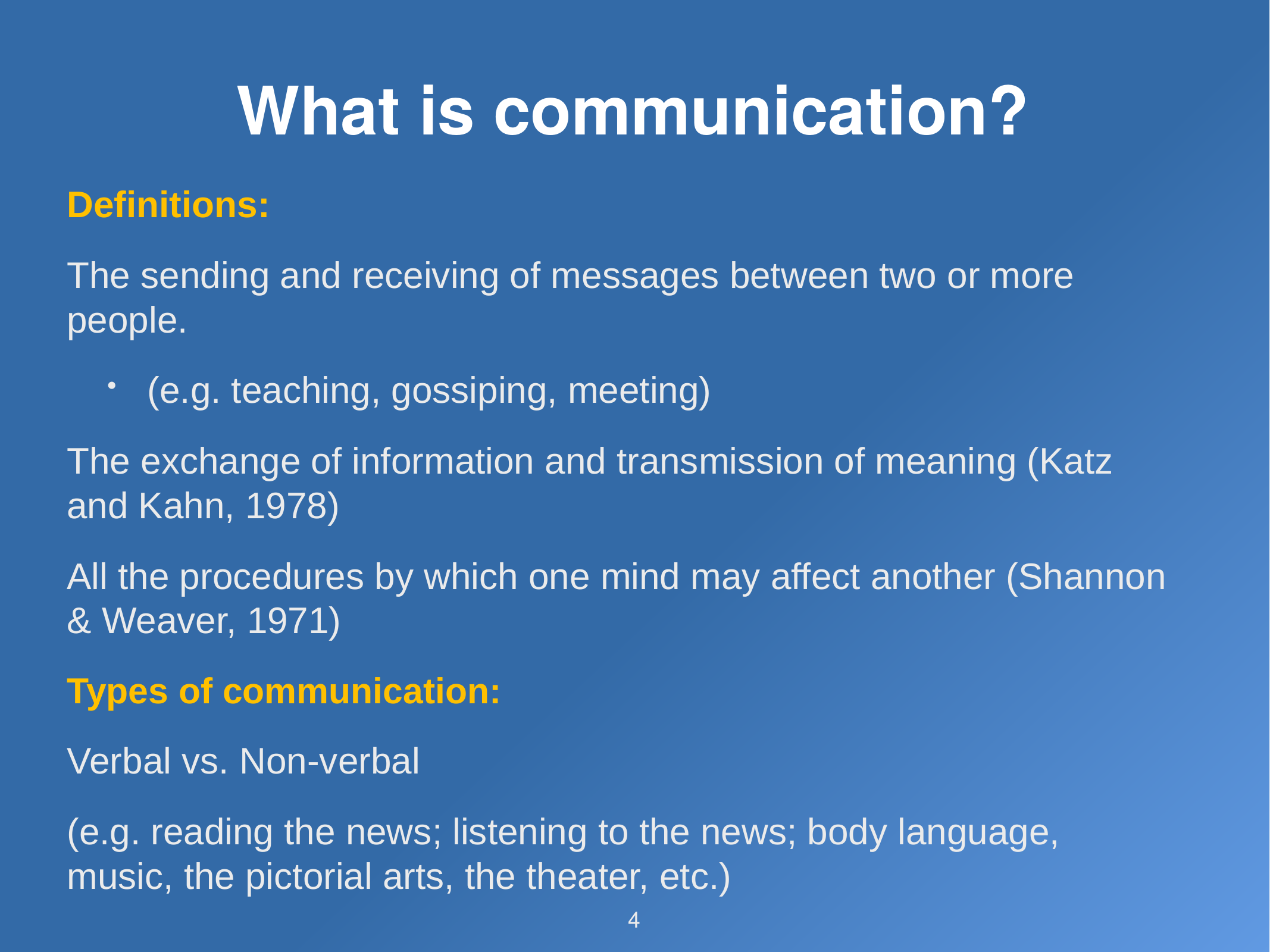

# What is communication?
Definitions:
The sending and receiving of messages between two or more people.
(e.g. teaching, gossiping, meeting)
The exchange of information and transmission of meaning (Katz and Kahn, 1978)
All the procedures by which one mind may affect another (Shannon & Weaver, 1971)
Types of communication:
Verbal vs. Non-verbal
(e.g. reading the news; listening to the news; body language, music, the pictorial arts, the theater, etc.)
4